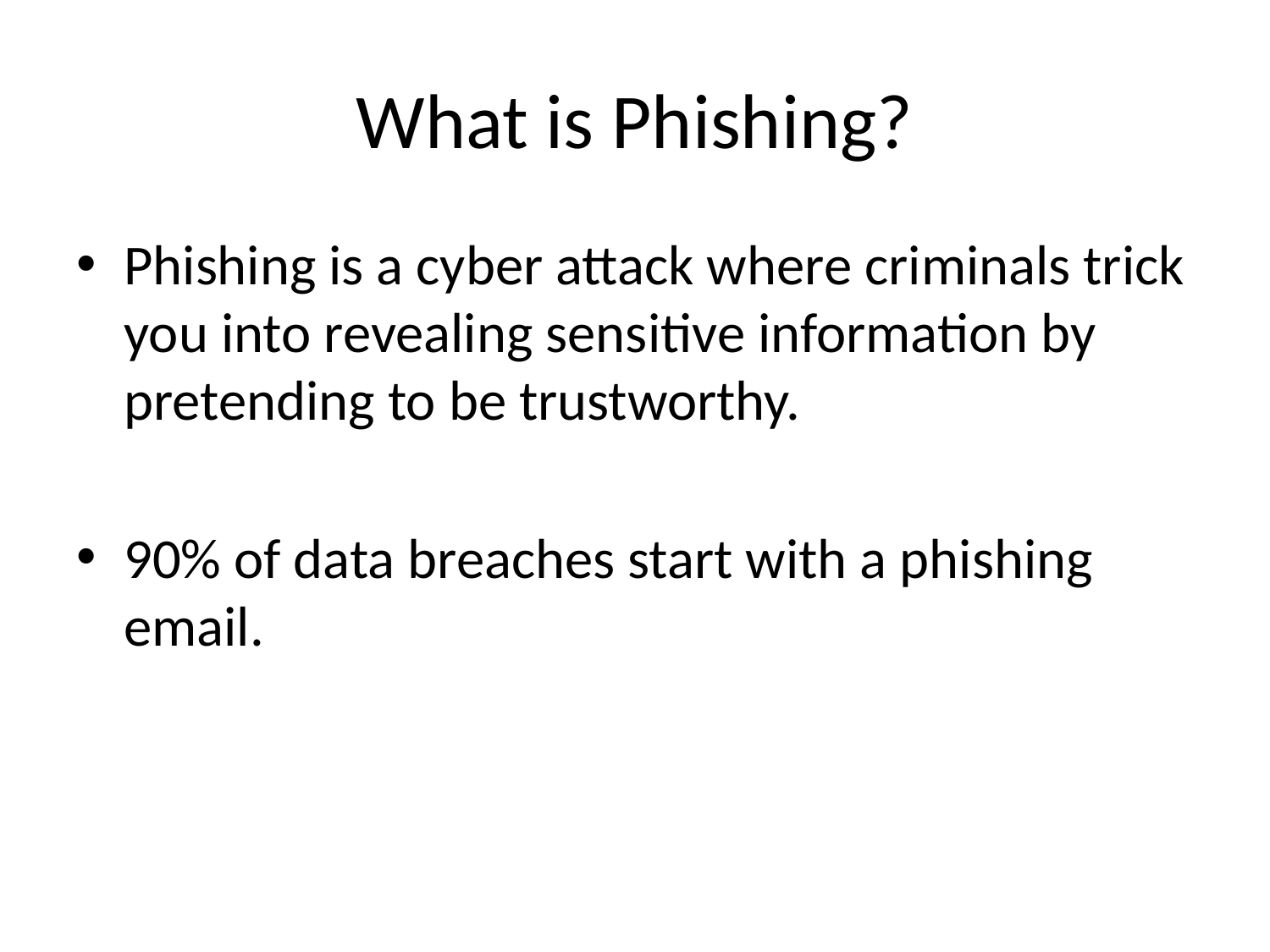

# What is Phishing?
Phishing is a cyber attack where criminals trick you into revealing sensitive information by pretending to be trustworthy.

90% of data breaches start with a phishing email.